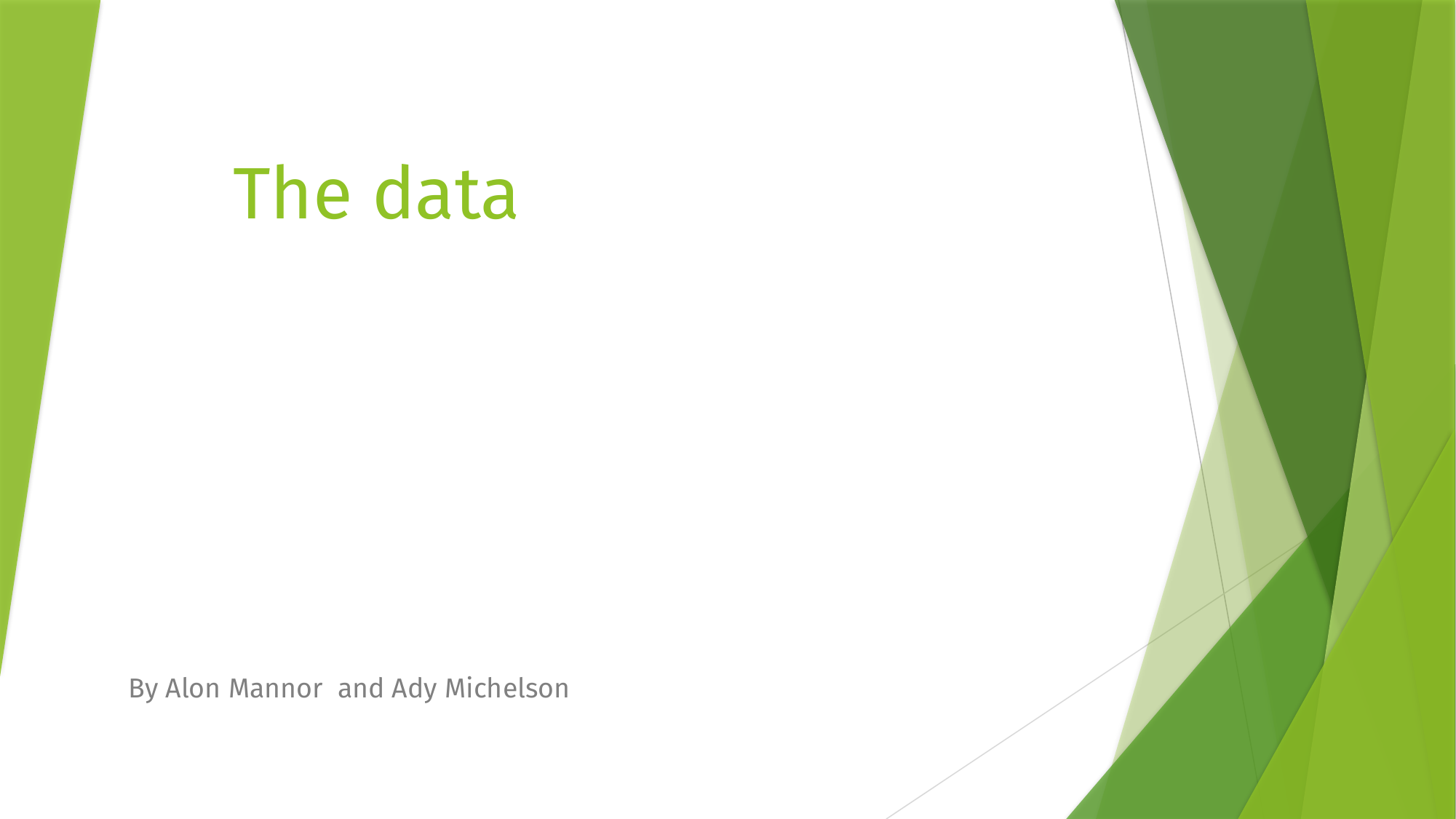

# The data
By Alon Mannor  and Ady Michelson